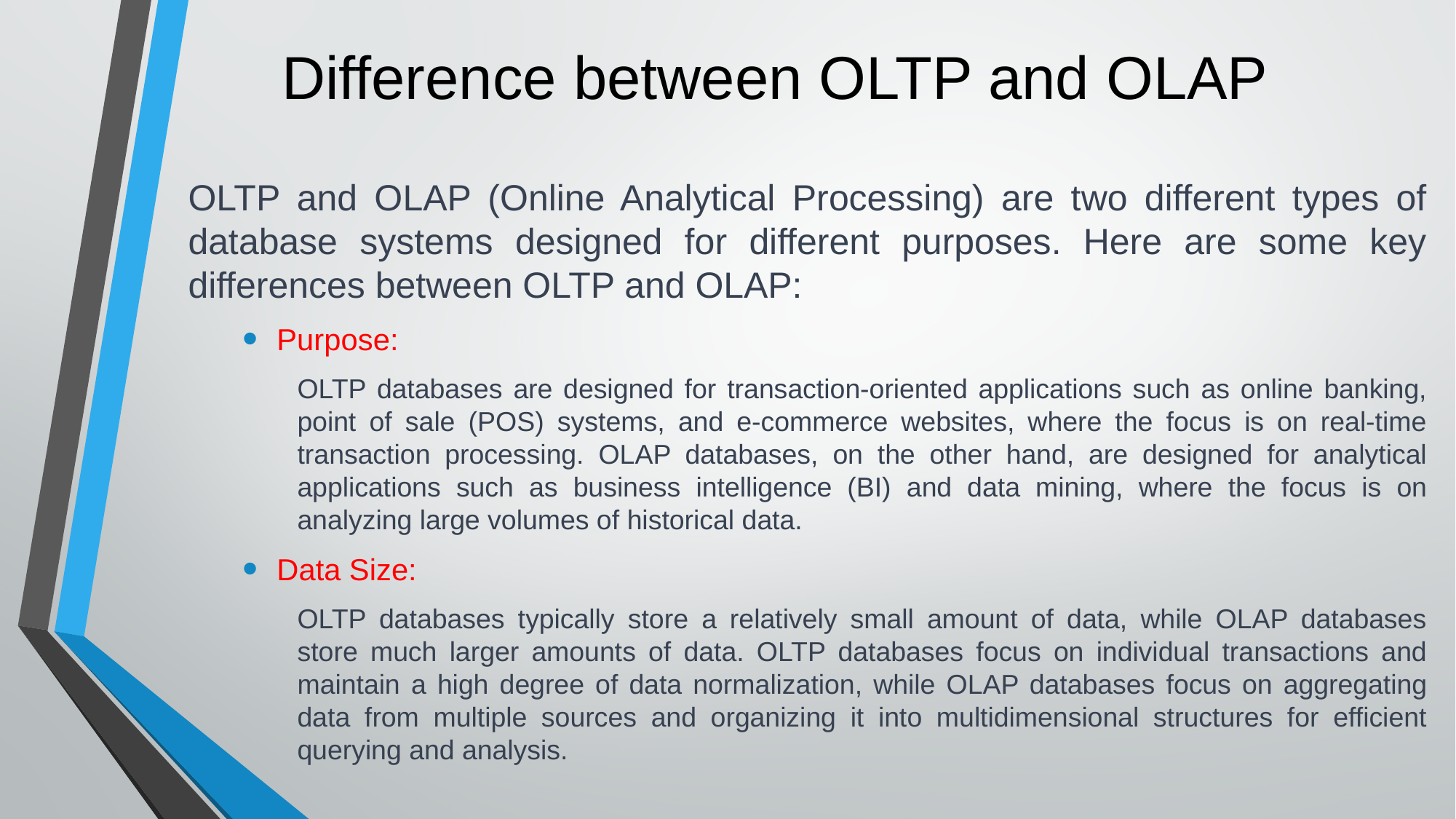

# Difference between OLTP and OLAP
OLTP and OLAP (Online Analytical Processing) are two different types of database systems designed for different purposes. Here are some key differences between OLTP and OLAP:
Purpose:
OLTP databases are designed for transaction-oriented applications such as online banking, point of sale (POS) systems, and e-commerce websites, where the focus is on real-time transaction processing. OLAP databases, on the other hand, are designed for analytical applications such as business intelligence (BI) and data mining, where the focus is on analyzing large volumes of historical data.
Data Size:
OLTP databases typically store a relatively small amount of data, while OLAP databases store much larger amounts of data. OLTP databases focus on individual transactions and maintain a high degree of data normalization, while OLAP databases focus on aggregating data from multiple sources and organizing it into multidimensional structures for efficient querying and analysis.